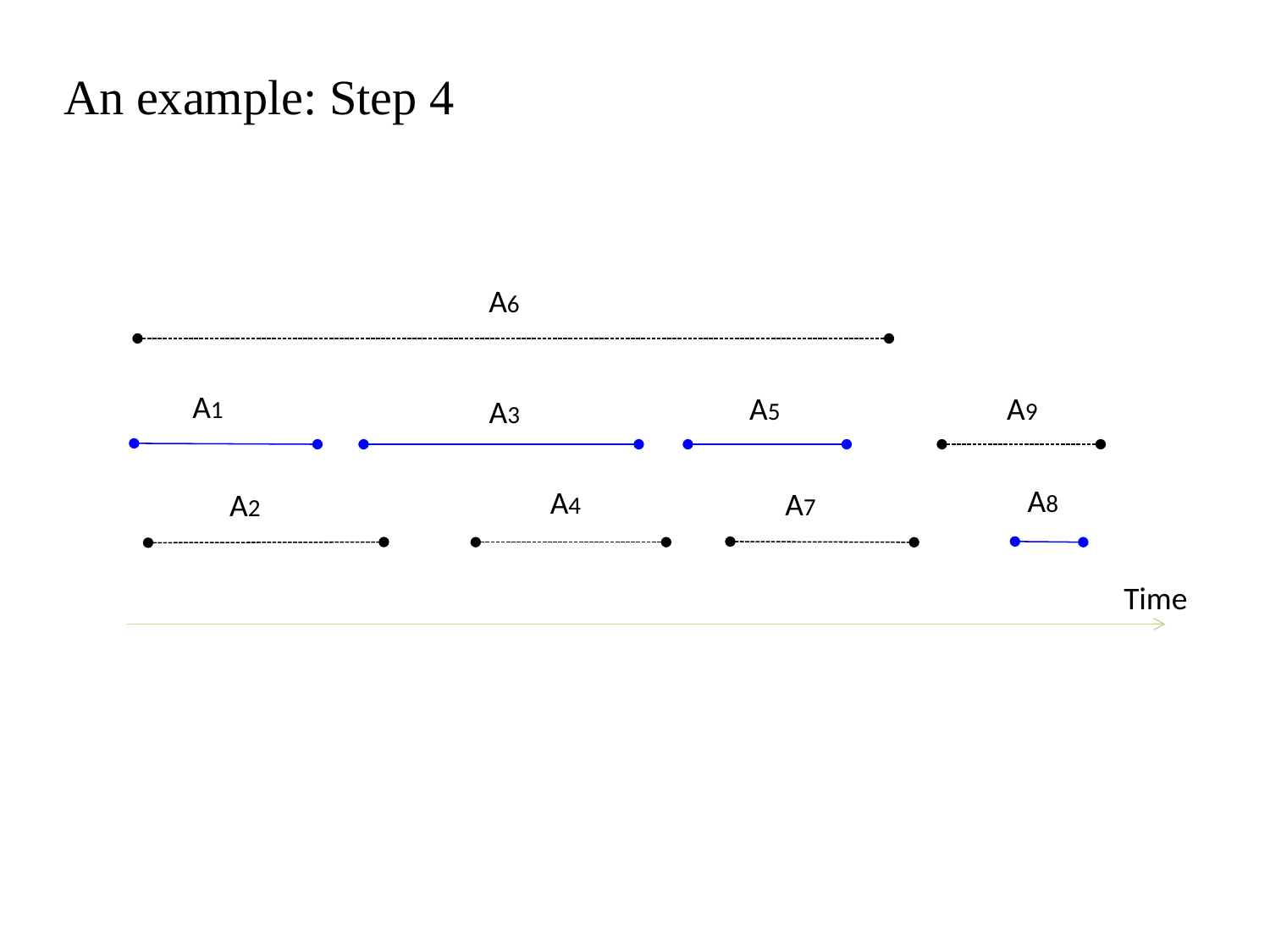

An example: Step 4
A6
A1
A5
A9
A3
A8
 A4
A7
A2
Time